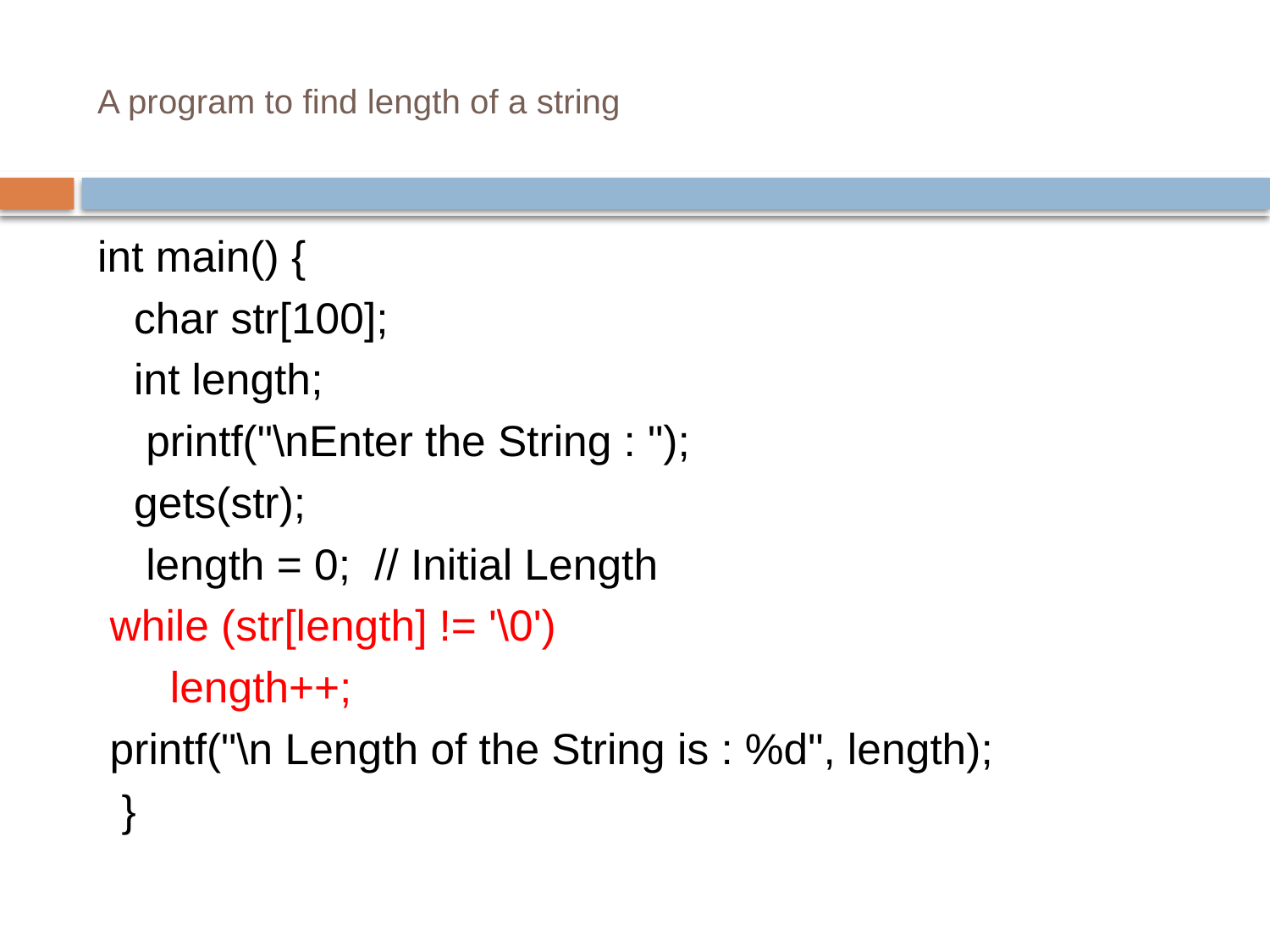

# A program to find length of a string
int main() {
   char str[100];
   int length;
    printf("\nEnter the String : ");
   gets(str);
    length = 0;  // Initial Length
 while (str[length] != '\0')
      length++;
 printf("\n Length of the String is : %d", length);
  }